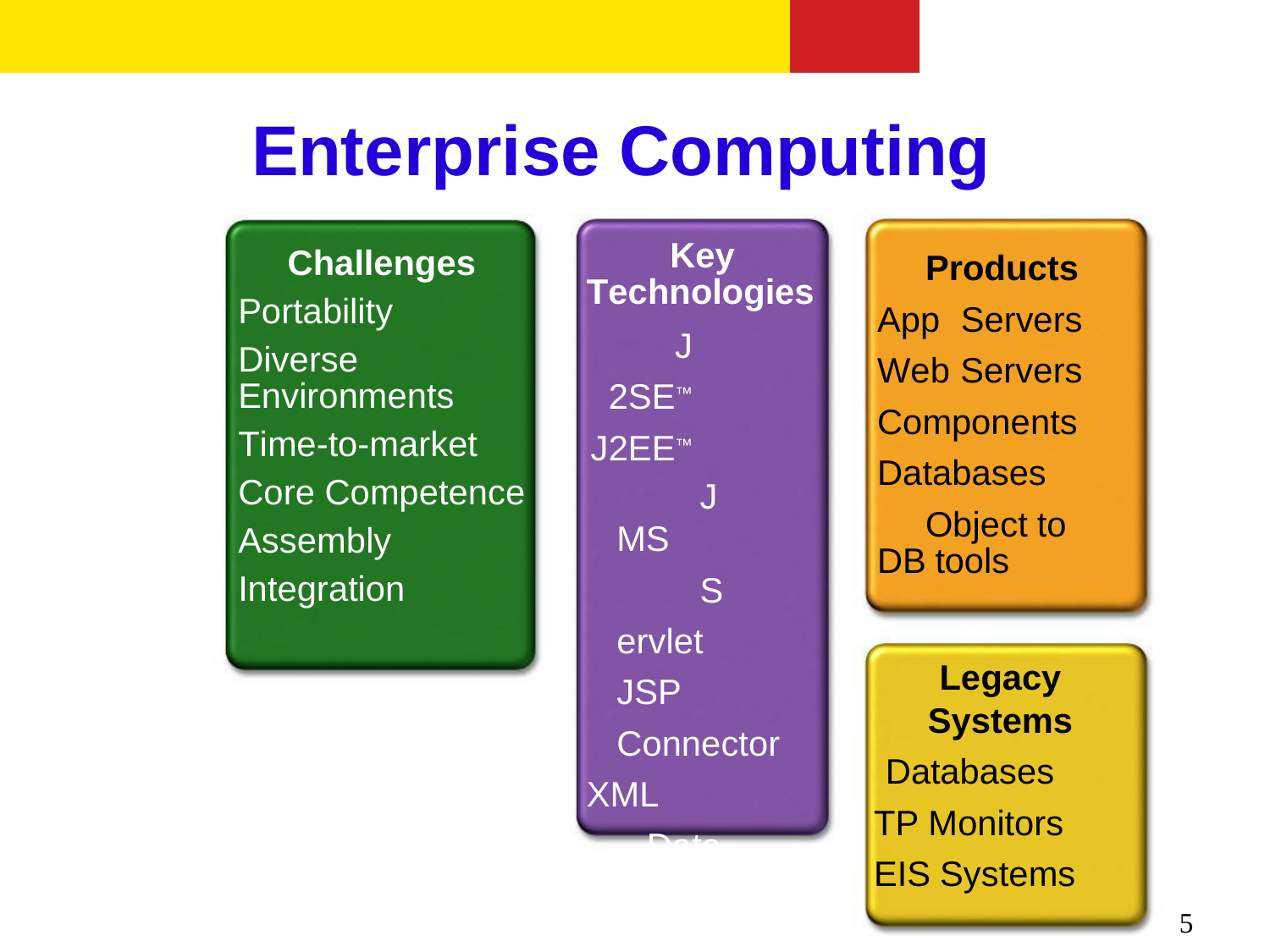

# Enterprise Computing

Products App Servers Web Servers Components Databases
Object to DB tools
Key Technologies
J2SE™ J2EE™
JMS
Servlet JSP
Connector XML
Data Binding
XSLT
Challenges
Portability
Diverse Environments
Time-to-market Core Competence Assembly Integration
Legacy Systems
Databases TP Monitors EIS Systems
5